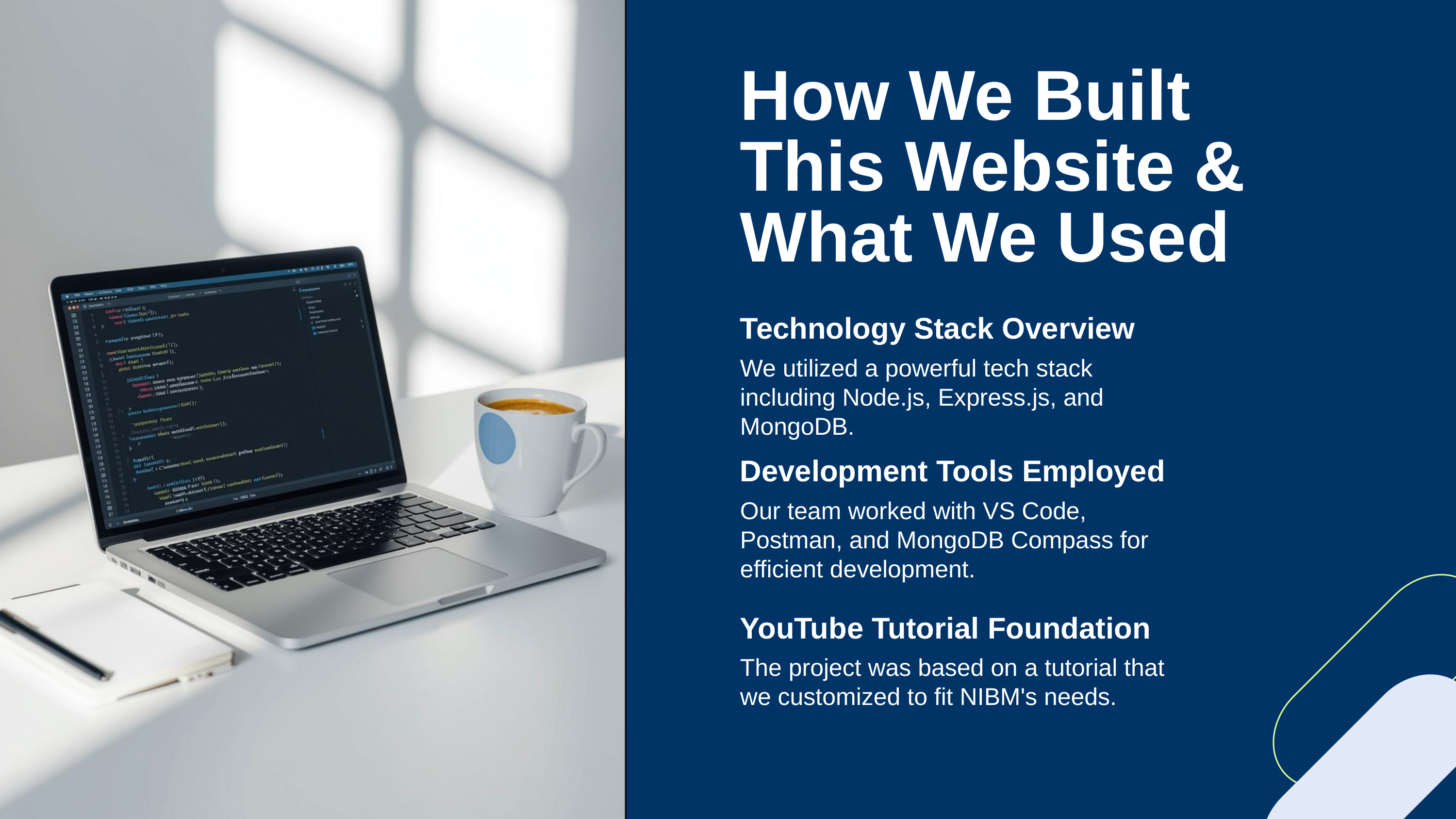

How We Built This Website & What We Used
Technology Stack Overview
We utilized a powerful tech stack including Node.js, Express.js, and MongoDB.
Development Tools Employed
Our team worked with VS Code, Postman, and MongoDB Compass for efficient development.

YouTube Tutorial Foundation
The project was based on a tutorial that we customized to fit NIBM's needs.